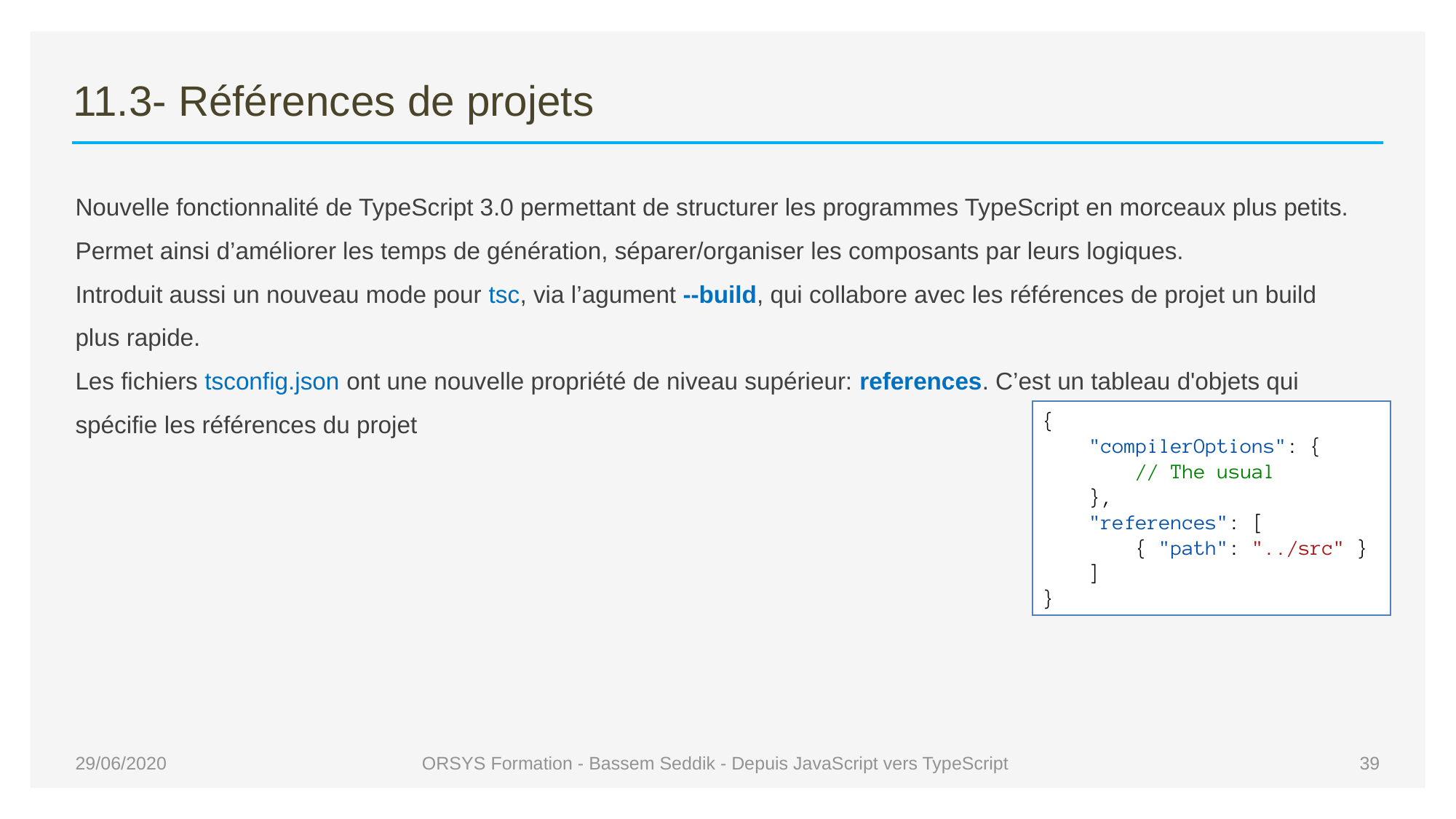

# 11.3- Références de projets
Nouvelle fonctionnalité de TypeScript 3.0 permettant de structurer les programmes TypeScript en morceaux plus petits.
Permet ainsi d’améliorer les temps de génération, séparer/organiser les composants par leurs logiques.
Introduit aussi un nouveau mode pour tsc, via l’agument --build, qui collabore avec les références de projet un build plus rapide.
Les fichiers tsconfig.json ont une nouvelle propriété de niveau supérieur: references. C’est un tableau d'objets qui spécifie les références du projet
{
    "compilerOptions": {
        // The usual
    },
    "references": [
        { "path": "../src" }
    ]
}
29/06/2020
ORSYS Formation - Bassem Seddik - Depuis JavaScript vers TypeScript
39